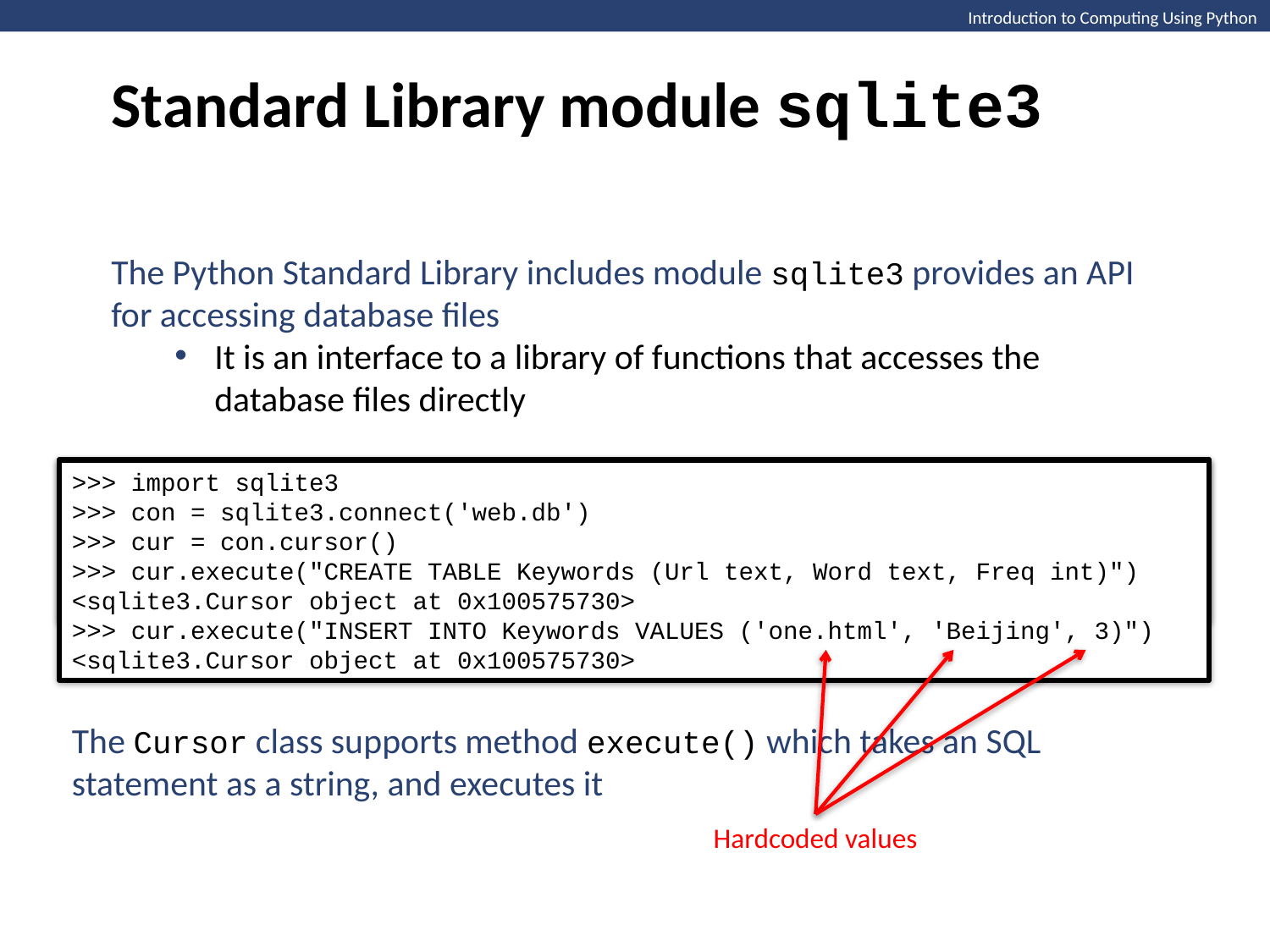

Standard Library module sqlite3
Introduction to Computing Using Python
The Python Standard Library includes module sqlite3 provides an API for accessing database files
It is an interface to a library of functions that accesses the database files directly
>>> import sqlite3
>>> con = sqlite3.connect('web.db')
>>> cur = con.cursor()
>>> cur.execute("CREATE TABLE Keywords (Url text, Word text, Freq int)")
<sqlite3.Cursor object at 0x100575730>
>>> import sqlite3
>>> con = sqlite3.connect('web.db')
>>> cur = con.cursor()
>>> cur.execute("CREATE TABLE Keywords (Url text, Word text, Freq int)")
<sqlite3.Cursor object at 0x100575730>
>>> cur.execute("INSERT INTO Keywords VALUES ('one.html', 'Beijing', 3)")
<sqlite3.Cursor object at 0x100575730>
The Cursor class supports method execute() which takes an SQL statement as a string, and executes it
Hardcoded values